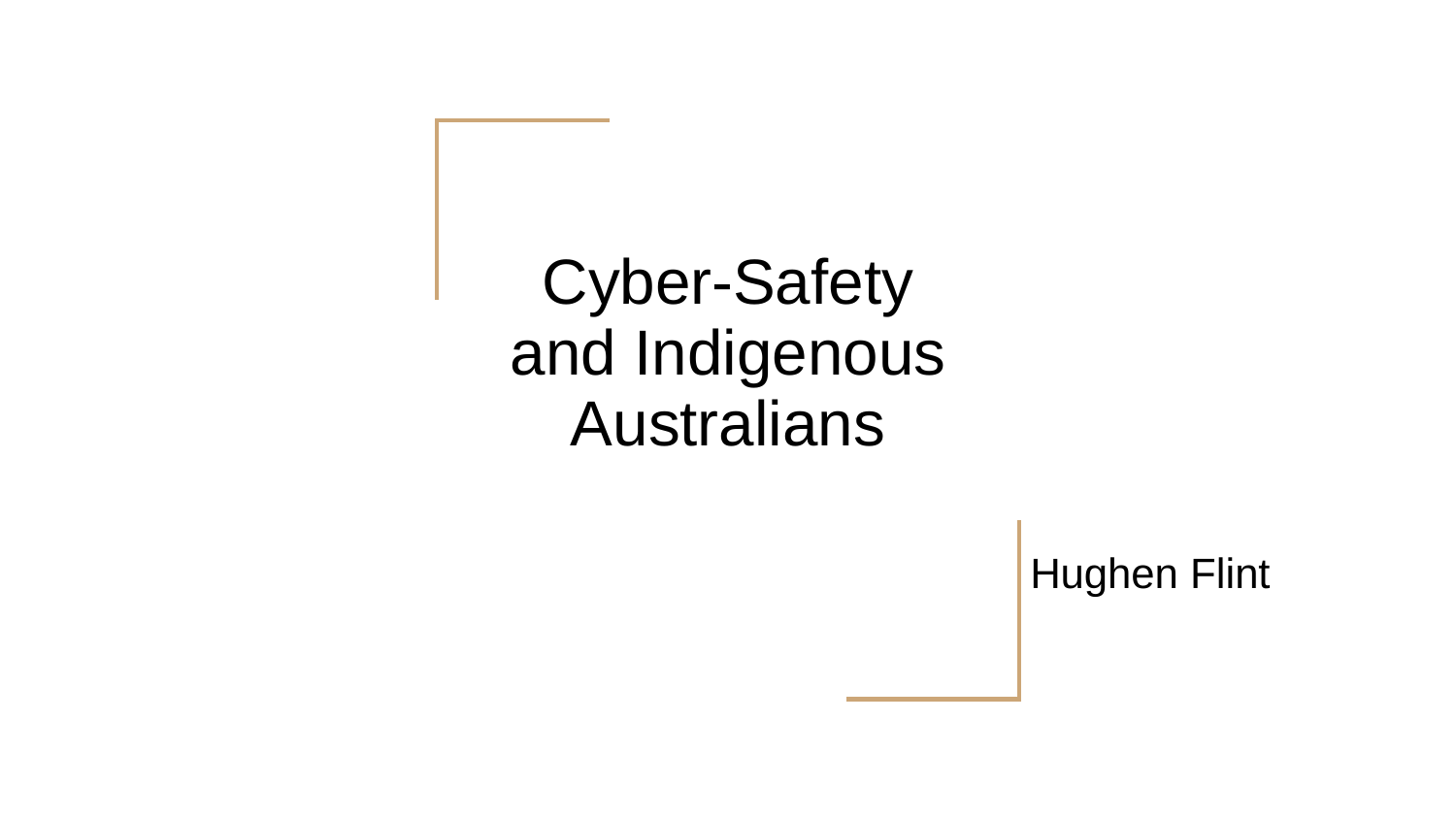

# Cyber-Safety and Indigenous Australians
Hughen Flint